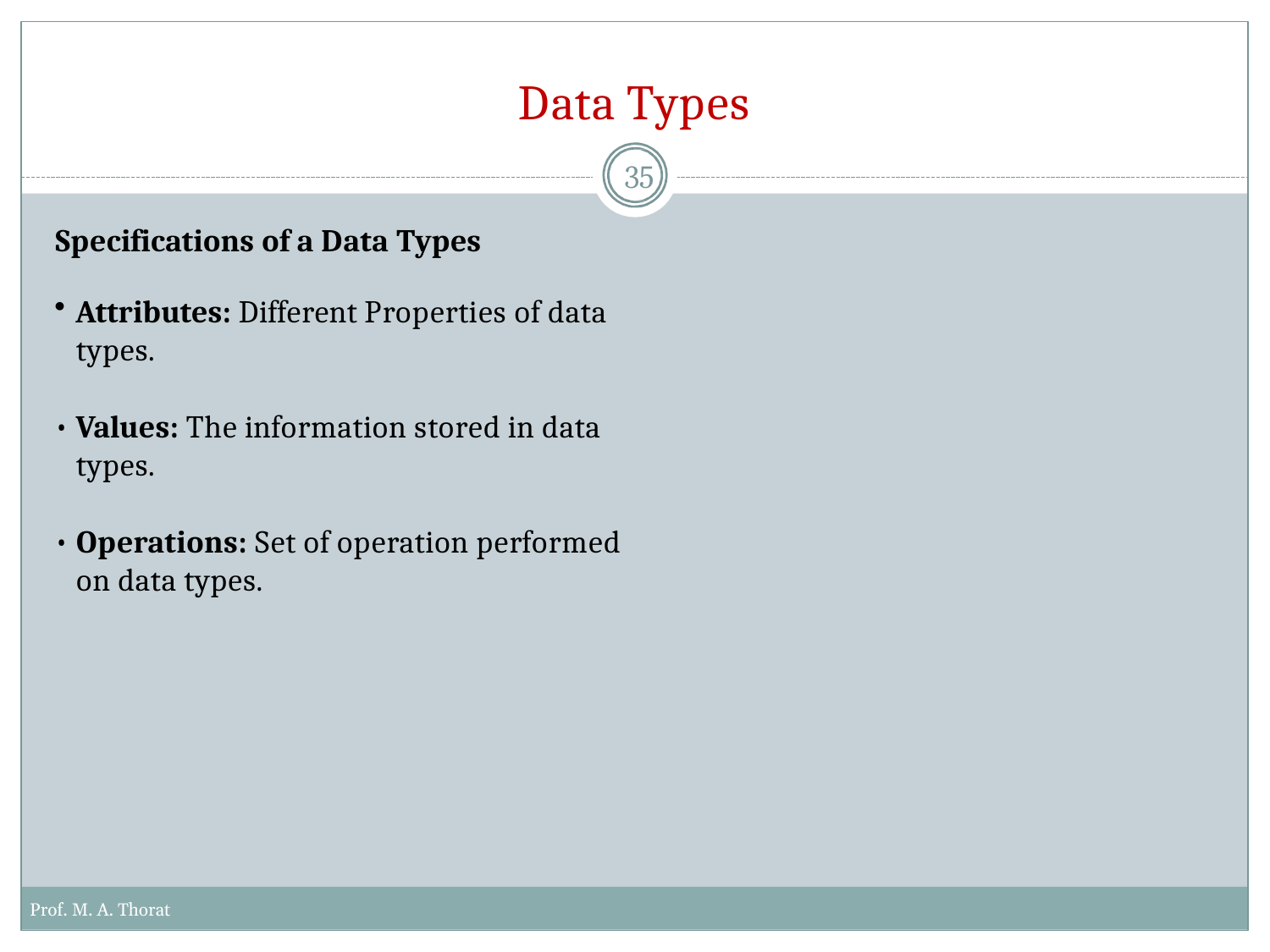

# Data Types
35
Specifications of a Data Types
Attributes: Different Properties of data types.

Values: The information stored in data types.

Operations: Set of operation performed on data types.
Prof. M. A. Thorat